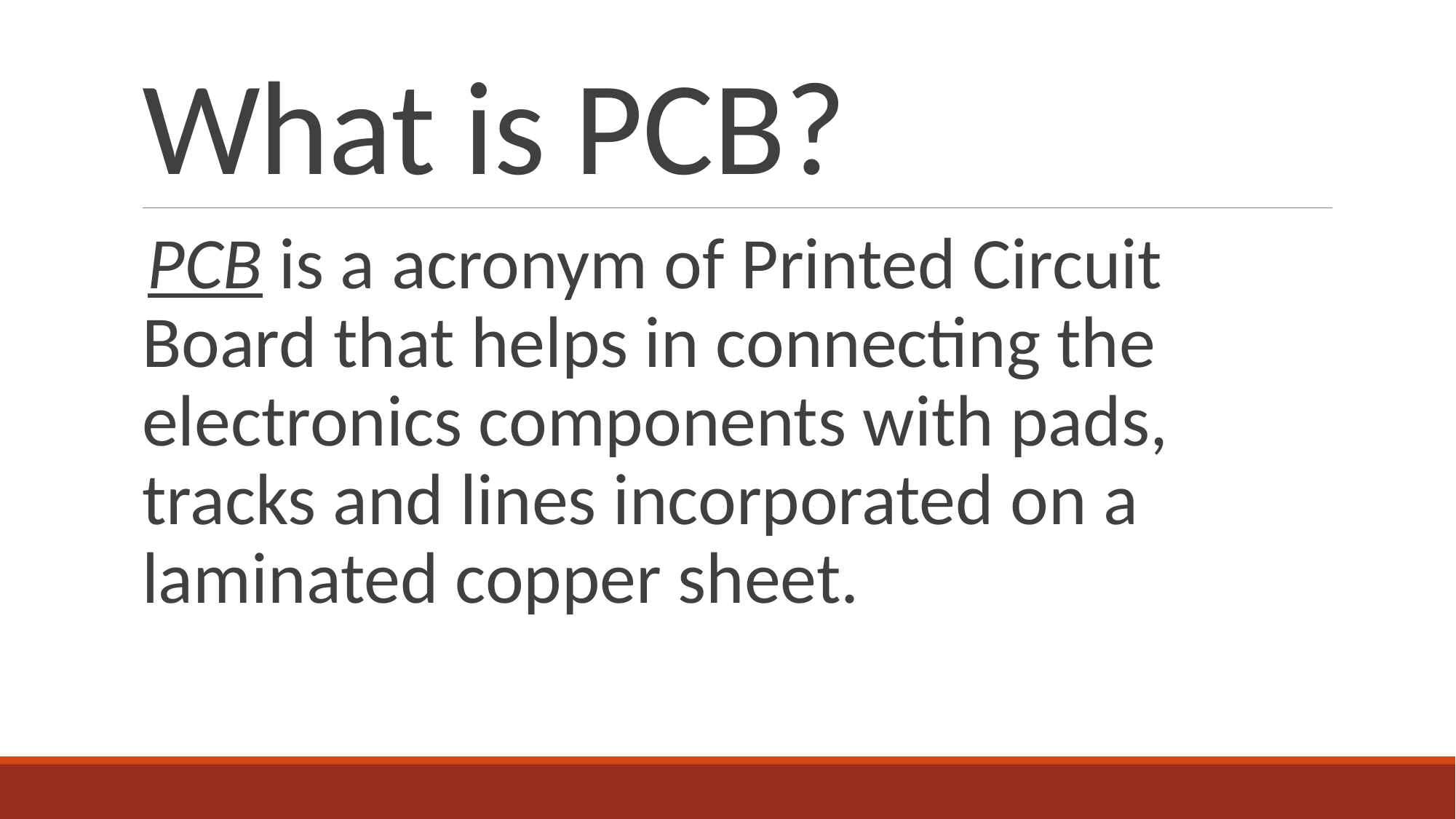

# What is PCB?
PCB is a acronym of Printed Circuit Board that helps in connecting the electronics components with pads, tracks and lines incorporated on a laminated copper sheet.